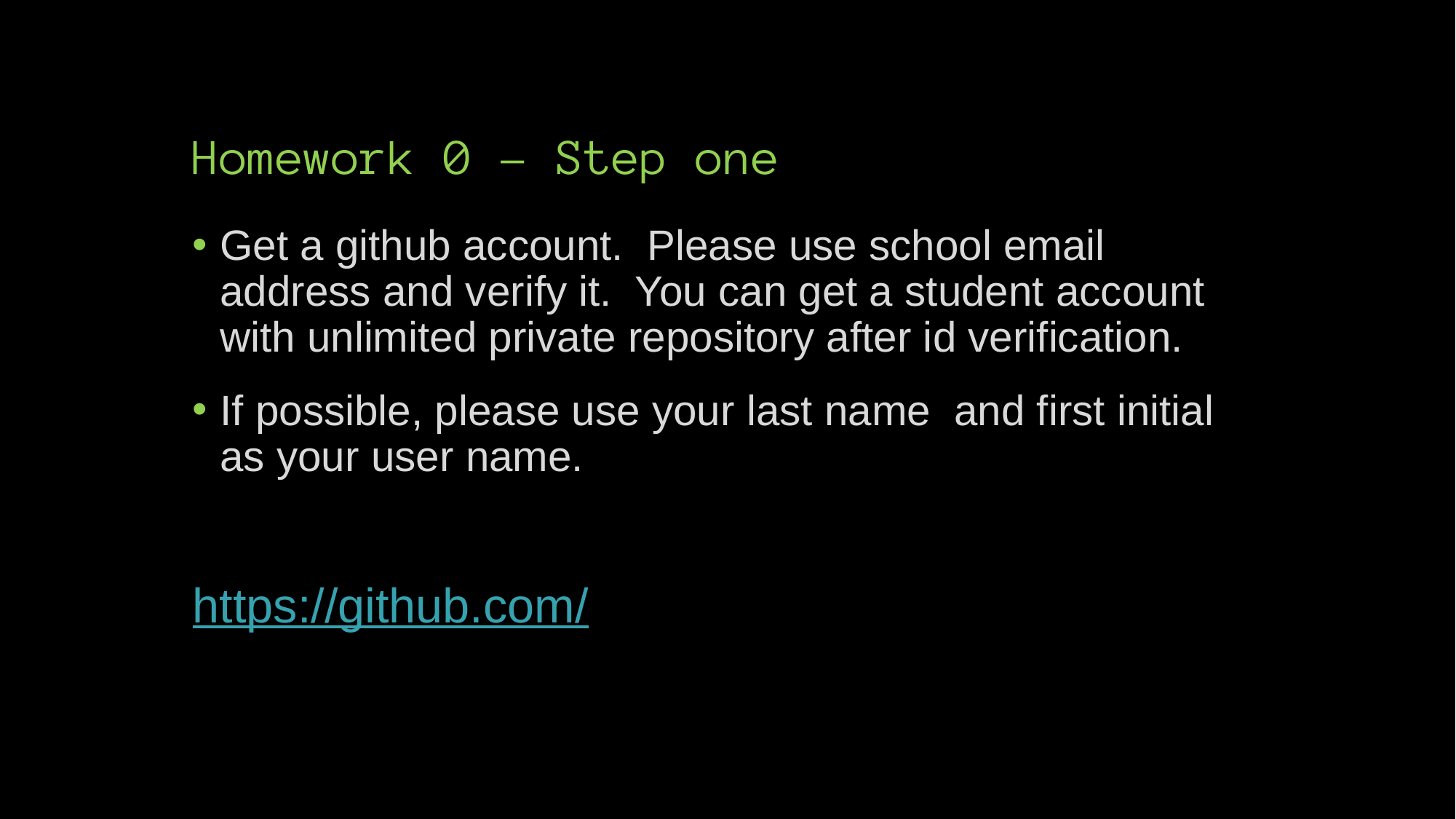

# Homework 0 – Step one
Get a github account.  Please use school email address and verify it.  You can get a student account with unlimited private repository after id verification.
If possible, please use your last name  and first initial as your user name.

https://github.com/